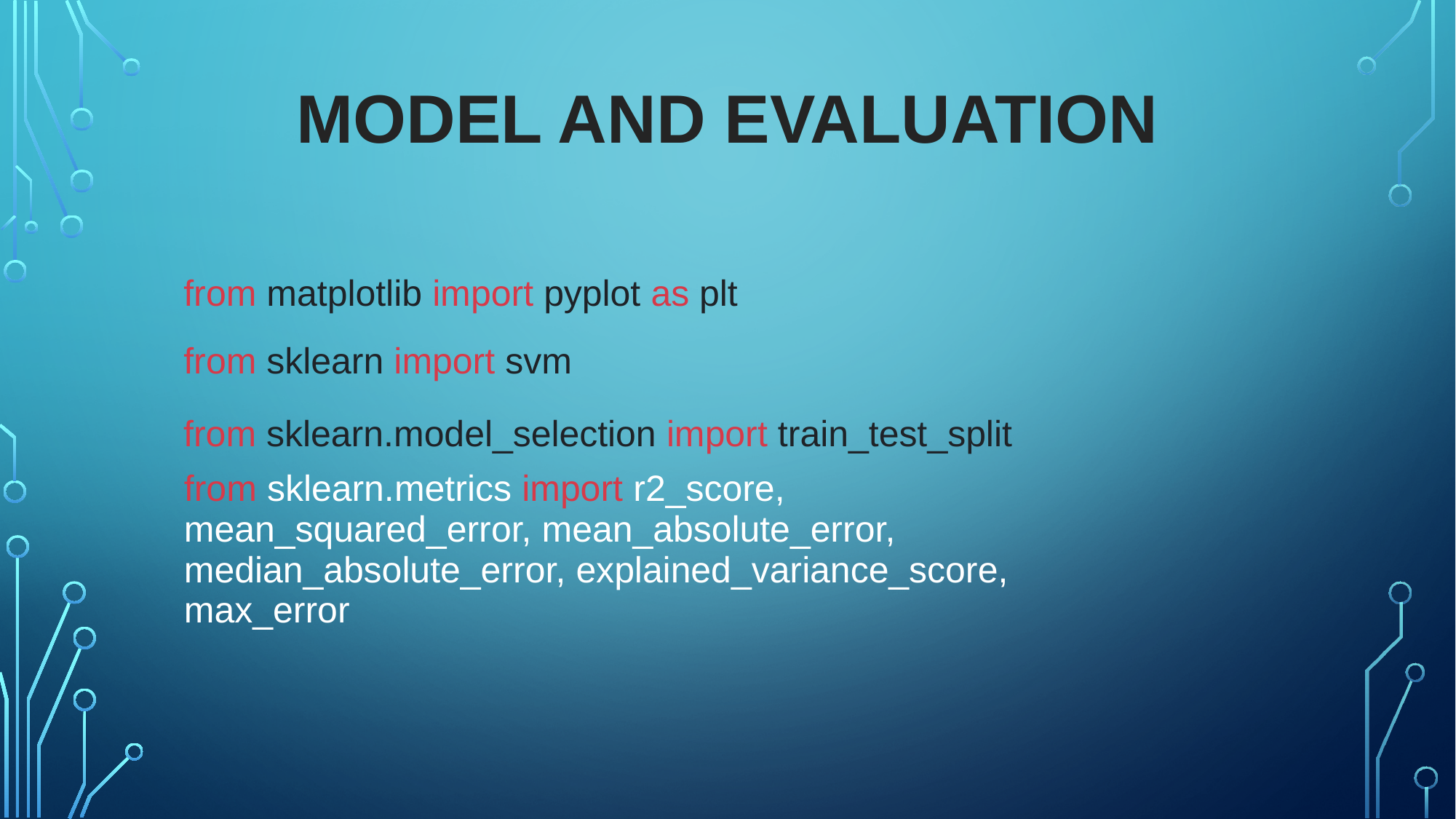

# Model and Evaluation
from matplotlib import pyplot as plt
from sklearn import svm

from sklearn.model_selection import train_test_split
| from sklearn.metrics import r2\_score, mean\_squared\_error, mean\_absolute\_error, median\_absolute\_error, explained\_variance\_score, max\_error |
| --- |